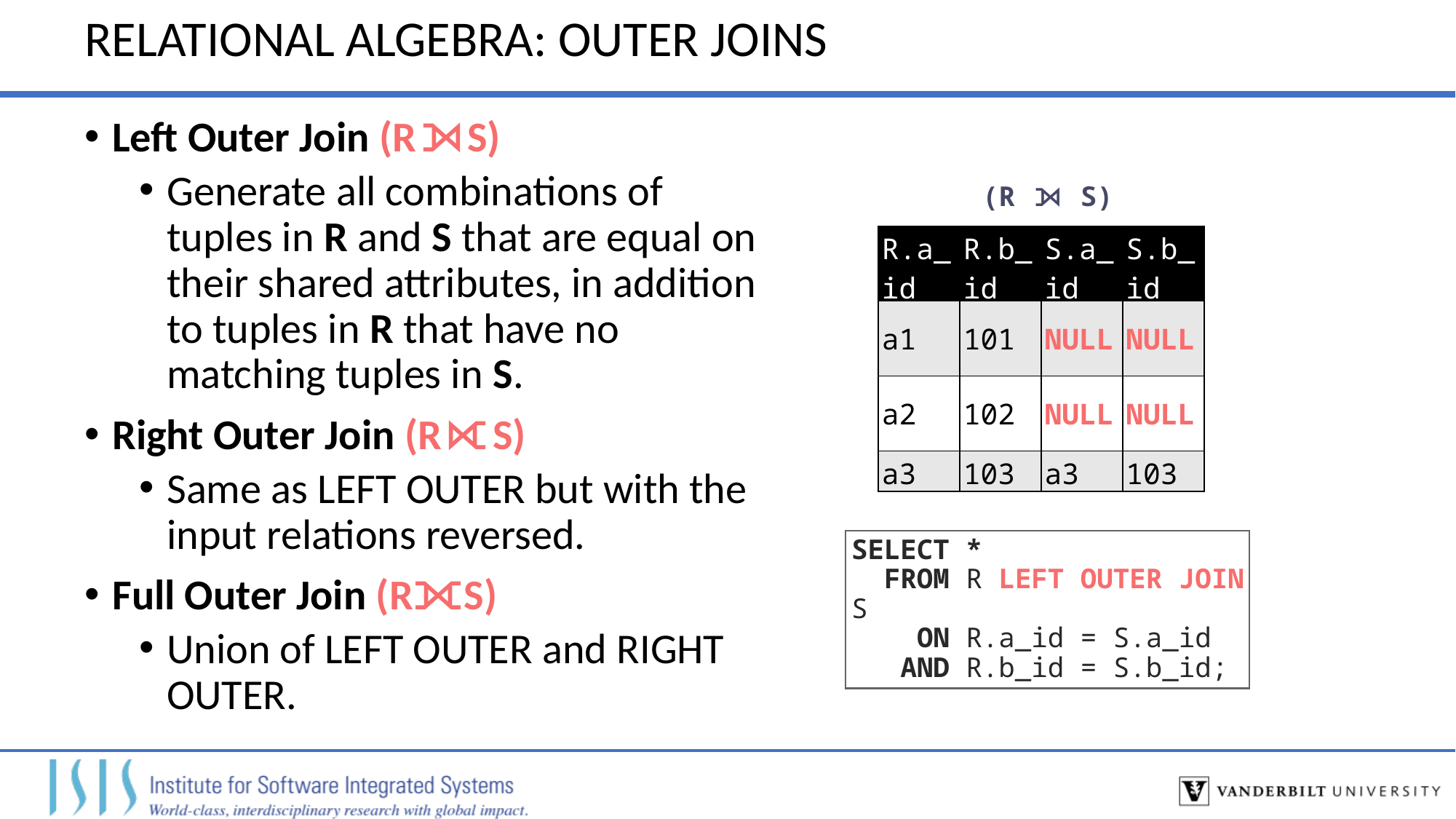

85
# RELATIONAL ALGEBRA: OUTER JOINS
Left Outer Join (R⟕S)
Generate all combinations of tuples in R and S that are equal on their shared attributes, in addition to tuples in R that have no matching tuples in S.
Right Outer Join (R⟖S)
Same as LEFT OUTER but with the input relations reversed.
Full Outer Join (R⟗S)
Union of LEFT OUTER and RIGHT OUTER.
(R ⟕ S)
| R.a\_id | R.b\_id | S.a\_id | S.b\_id |
| --- | --- | --- | --- |
| a1 | 101 | NULL | NULL |
| a2 | 102 | NULL | NULL |
| a3 | 103 | a3 | 103 |
SELECT *
  FROM R LEFT OUTER JOIN S
    ON R.a_id = S.a_id
   AND R.b_id = S.b_id;